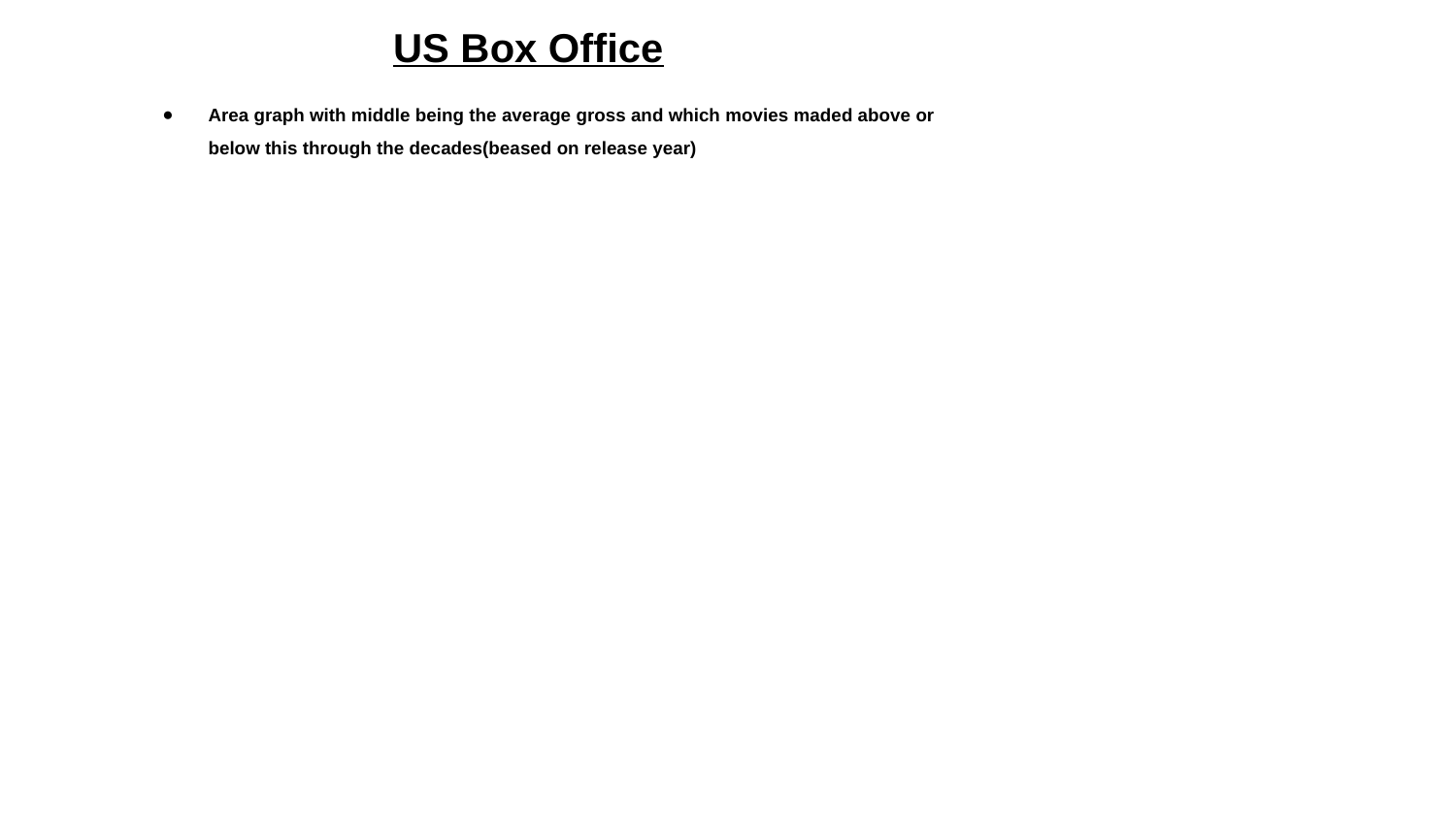

US Box Office
Area graph with middle being the average gross and which movies maded above or below this through the decades(beased on release year)